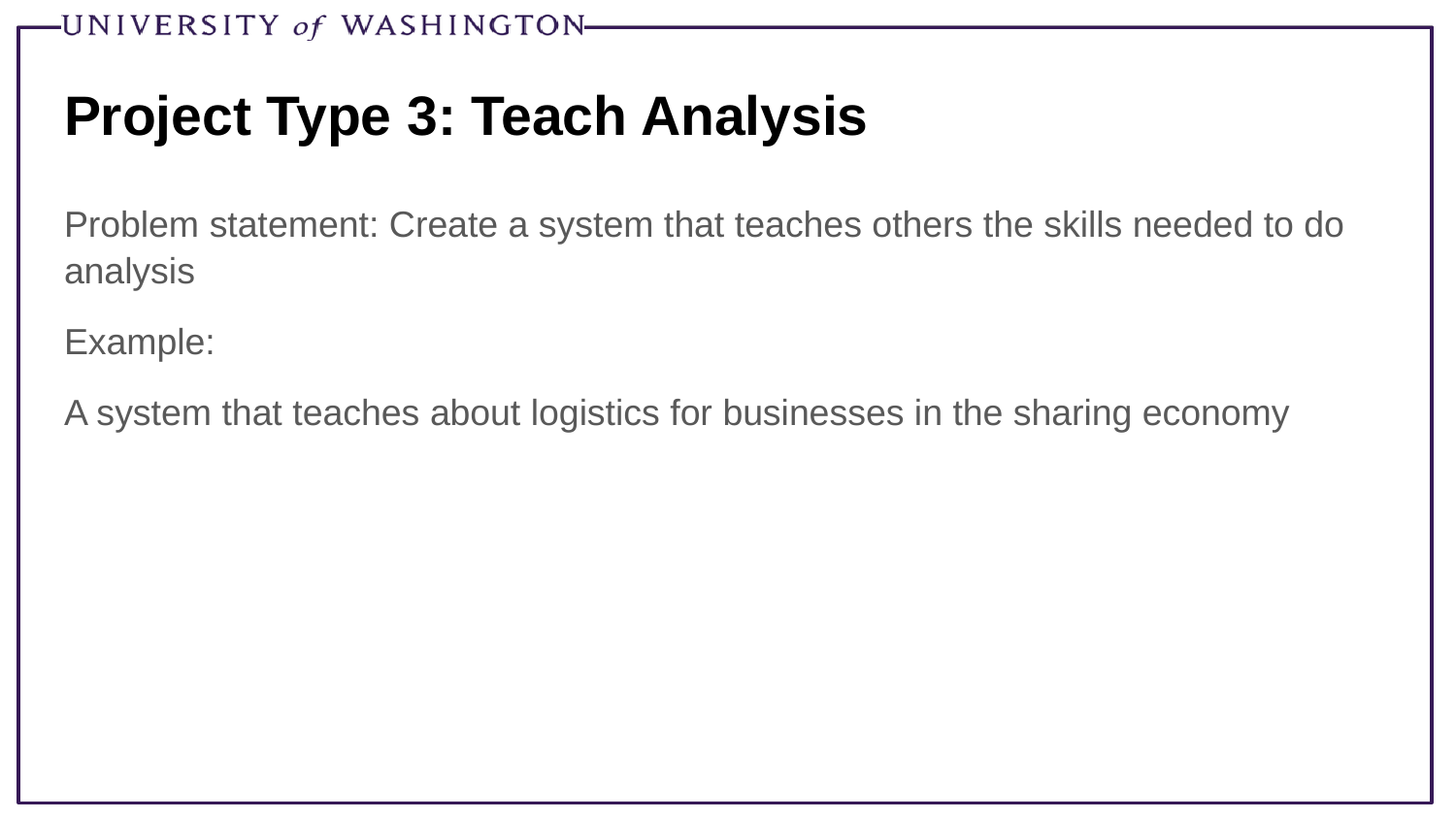

# Project Type 3: Teach Analysis
Problem statement: Create a system that teaches others the skills needed to do analysis
Example:
A system that teaches about logistics for businesses in the sharing economy